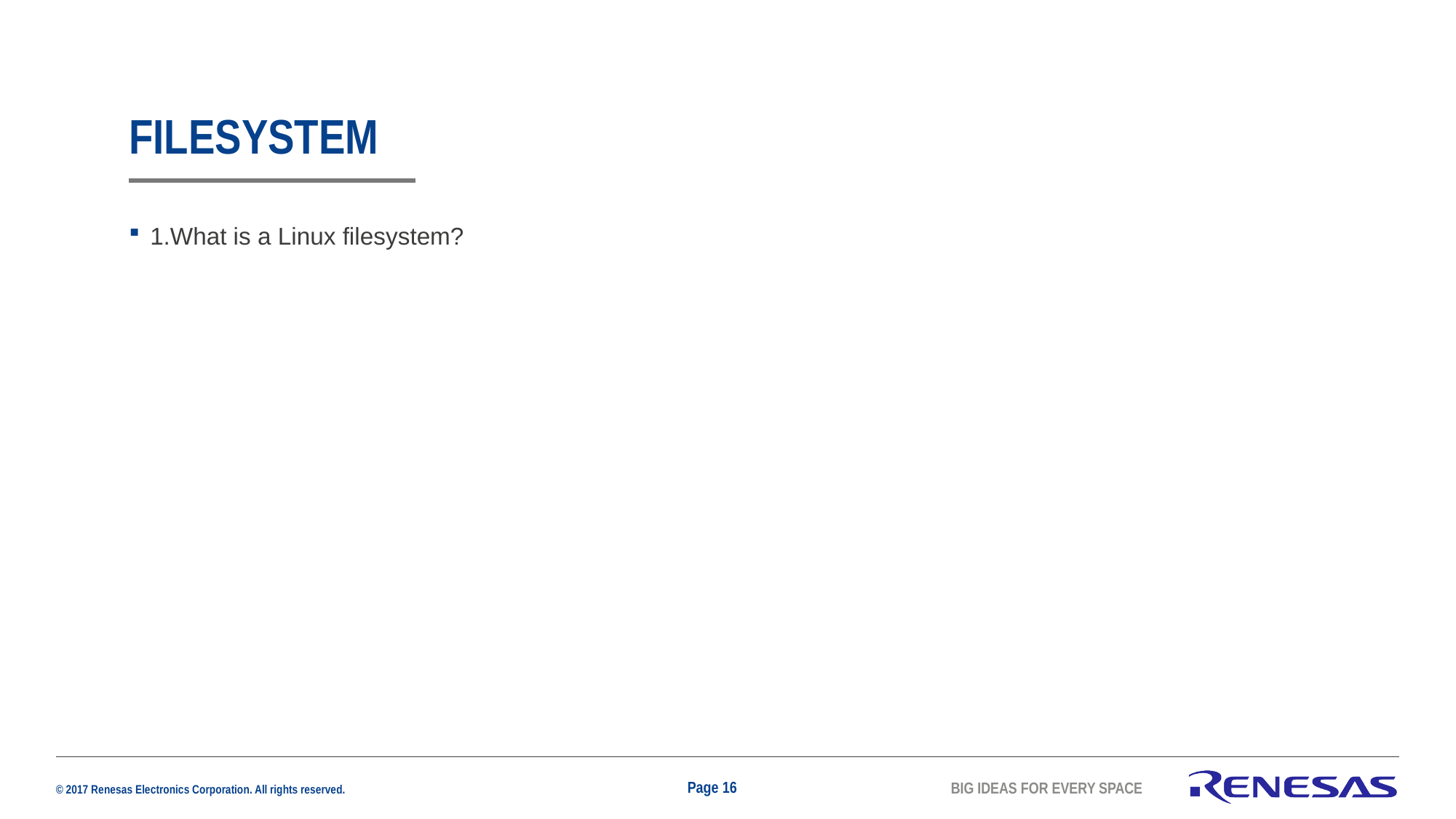

# Filesystem
1.What is a Linux filesystem?
Page 16